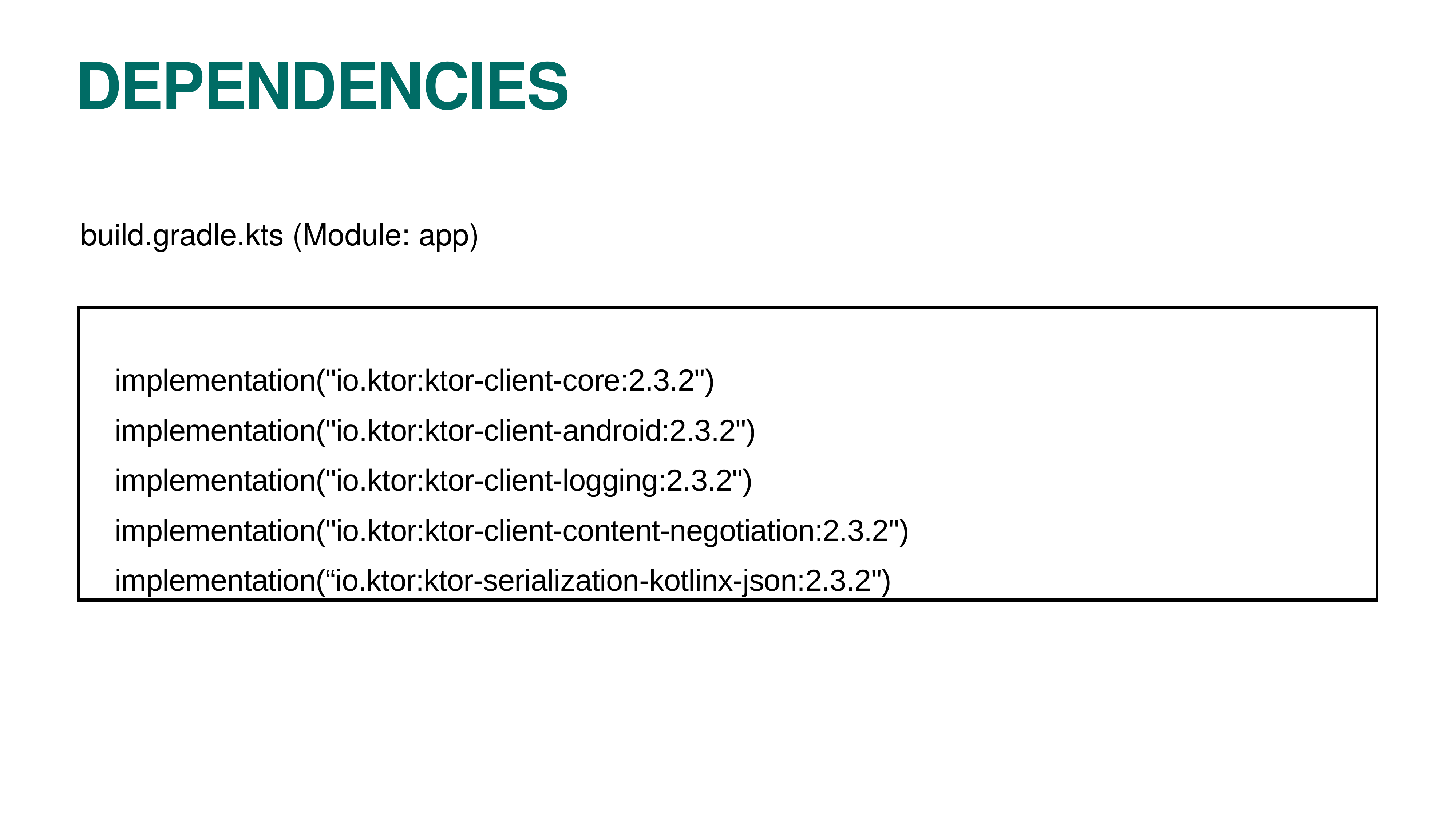

# DEPENDENCIES
build.gradle.kts (Module: app)

    implementation("io.ktor:ktor-client-core:2.3.2")
    implementation("io.ktor:ktor-client-android:2.3.2")
    implementation("io.ktor:ktor-client-logging:2.3.2")
    implementation("io.ktor:ktor-client-content-negotiation:2.3.2")
    implementation(“io.ktor:ktor-serialization-kotlinx-json:2.3.2")